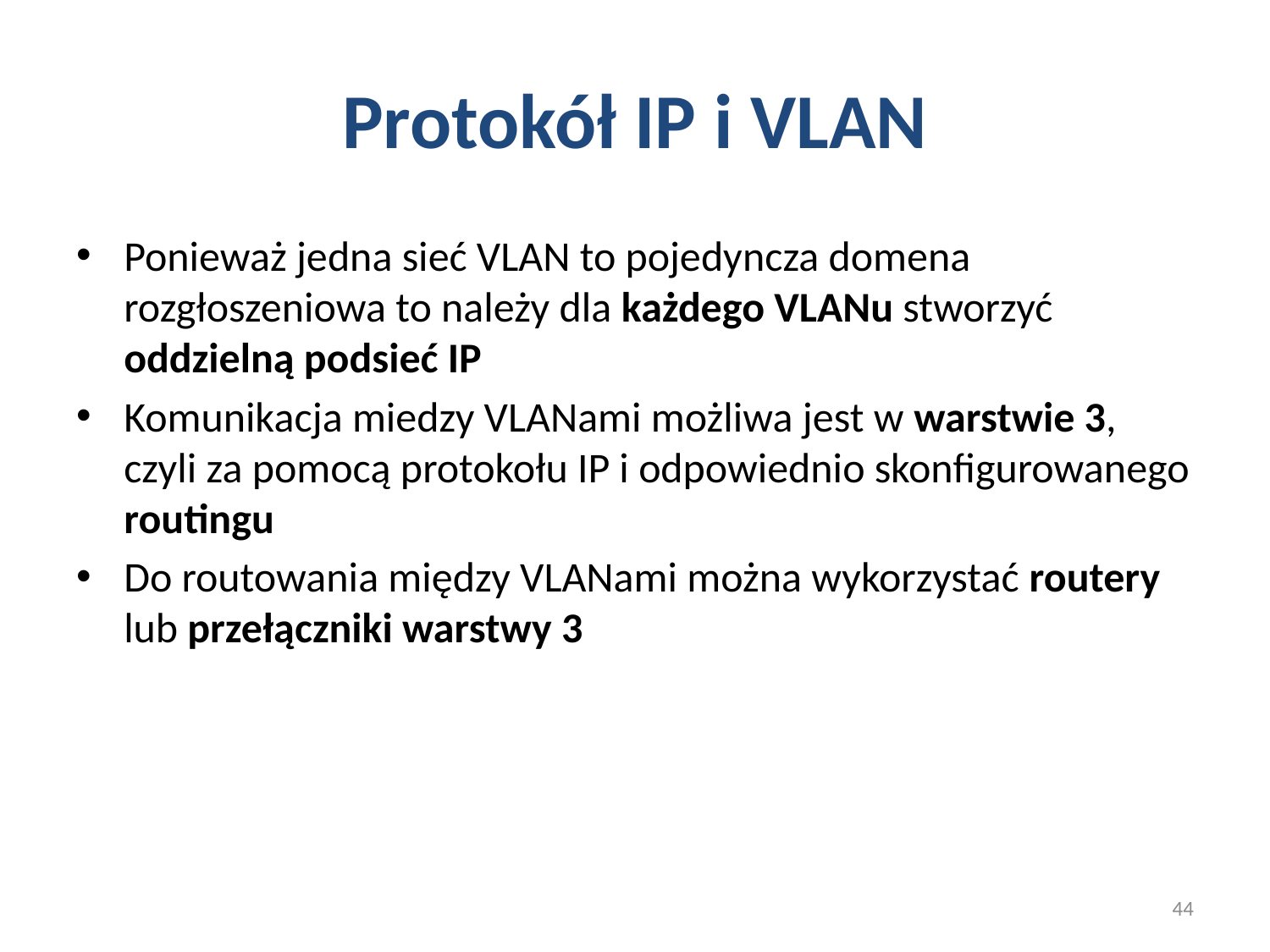

# Protokół IP i VLAN
Ponieważ jedna sieć VLAN to pojedyncza domena rozgłoszeniowa to należy dla każdego VLANu stworzyć oddzielną podsieć IP
Komunikacja miedzy VLANami możliwa jest w warstwie 3, czyli za pomocą protokołu IP i odpowiednio skonfigurowanego routingu
Do routowania między VLANami można wykorzystać routery lub przełączniki warstwy 3

44